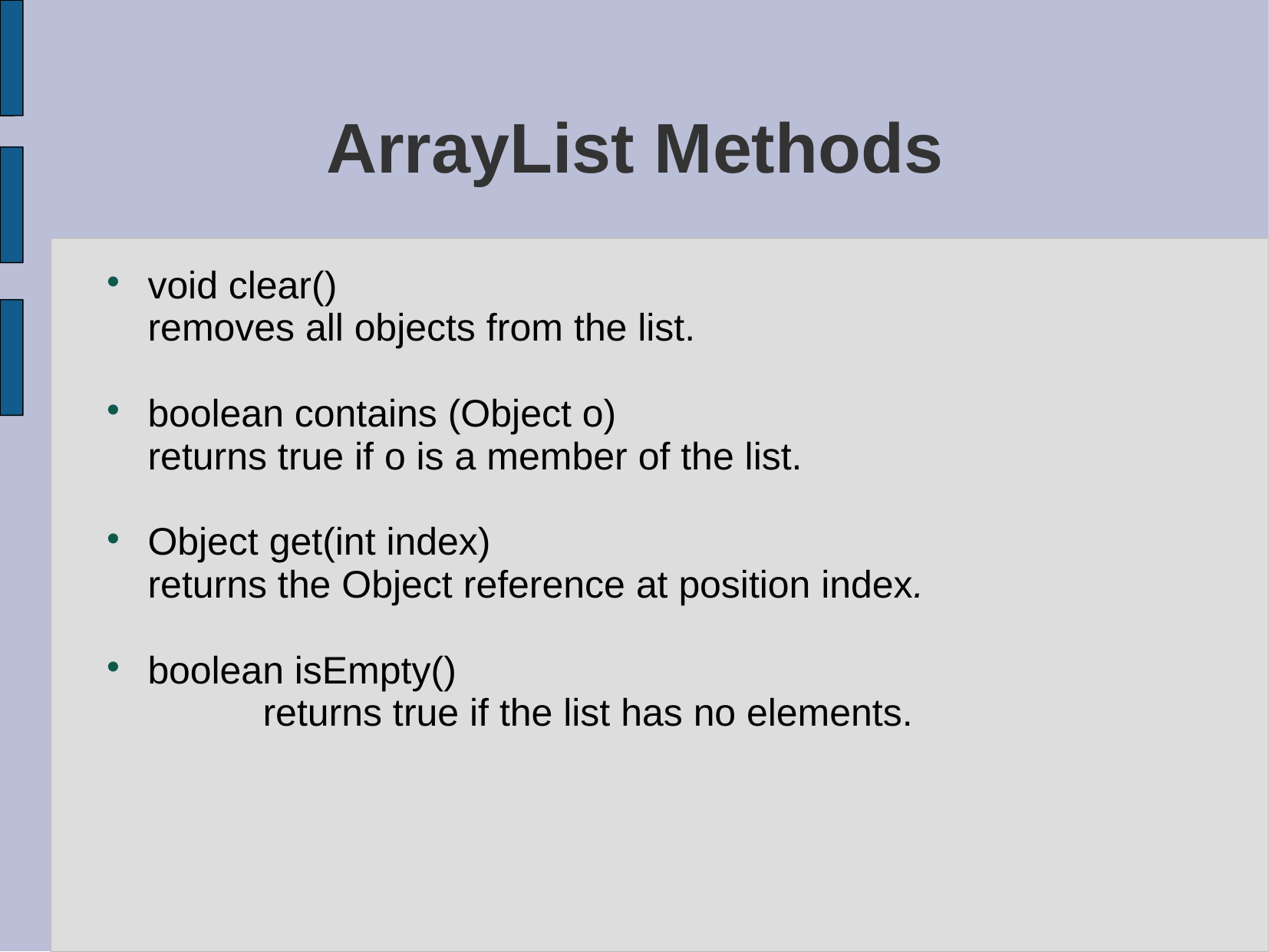

# ArrayList Methods
void clear()
removes all objects from the list.

boolean contains (Object o)
returns true if o is a member of the list.
Object get(int index)
returns the Object reference at position index.
boolean isEmpty()
 	returns true if the list has no elements.